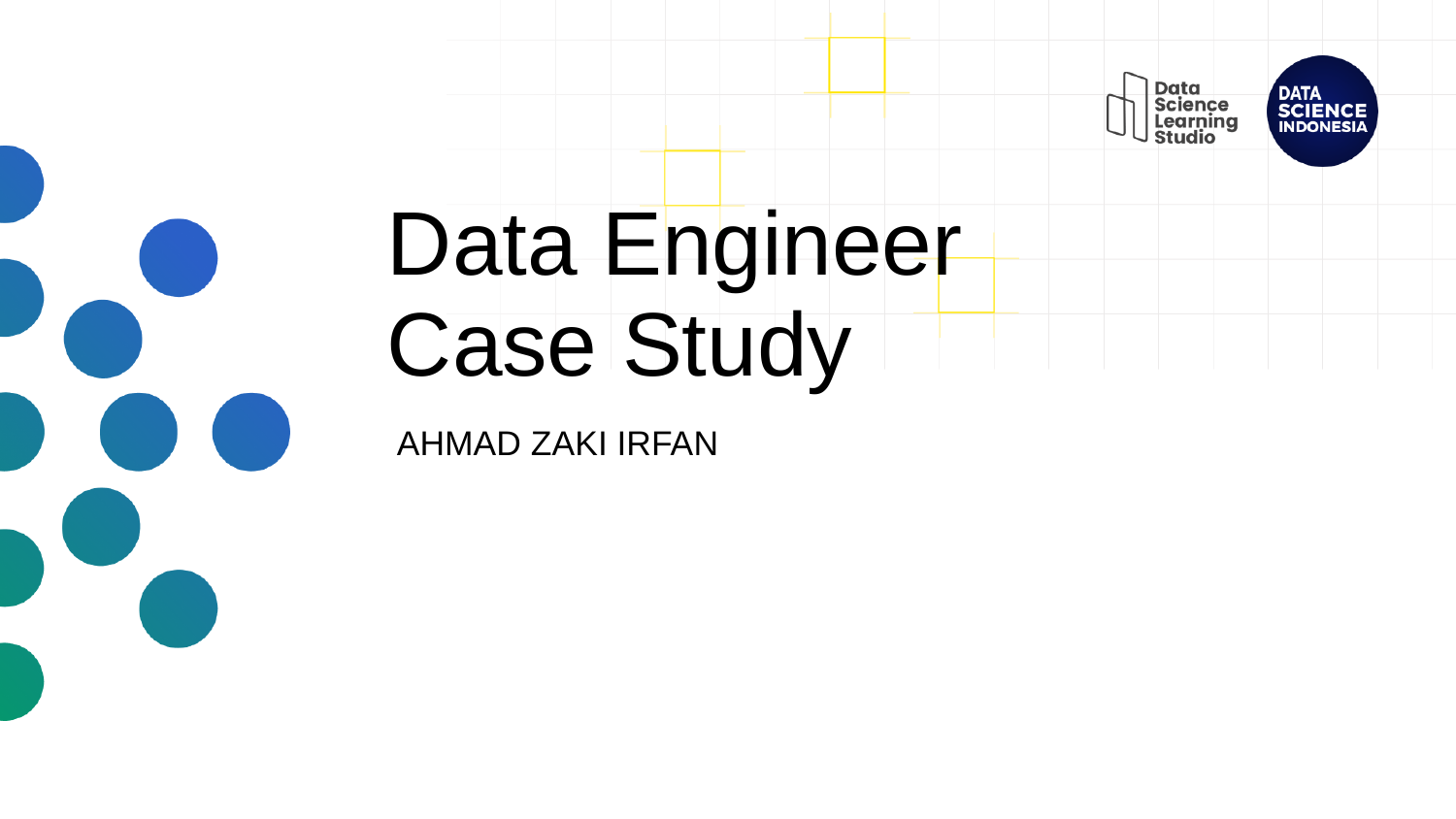

# Data Engineer Case Study
AHMAD ZAKI IRFAN